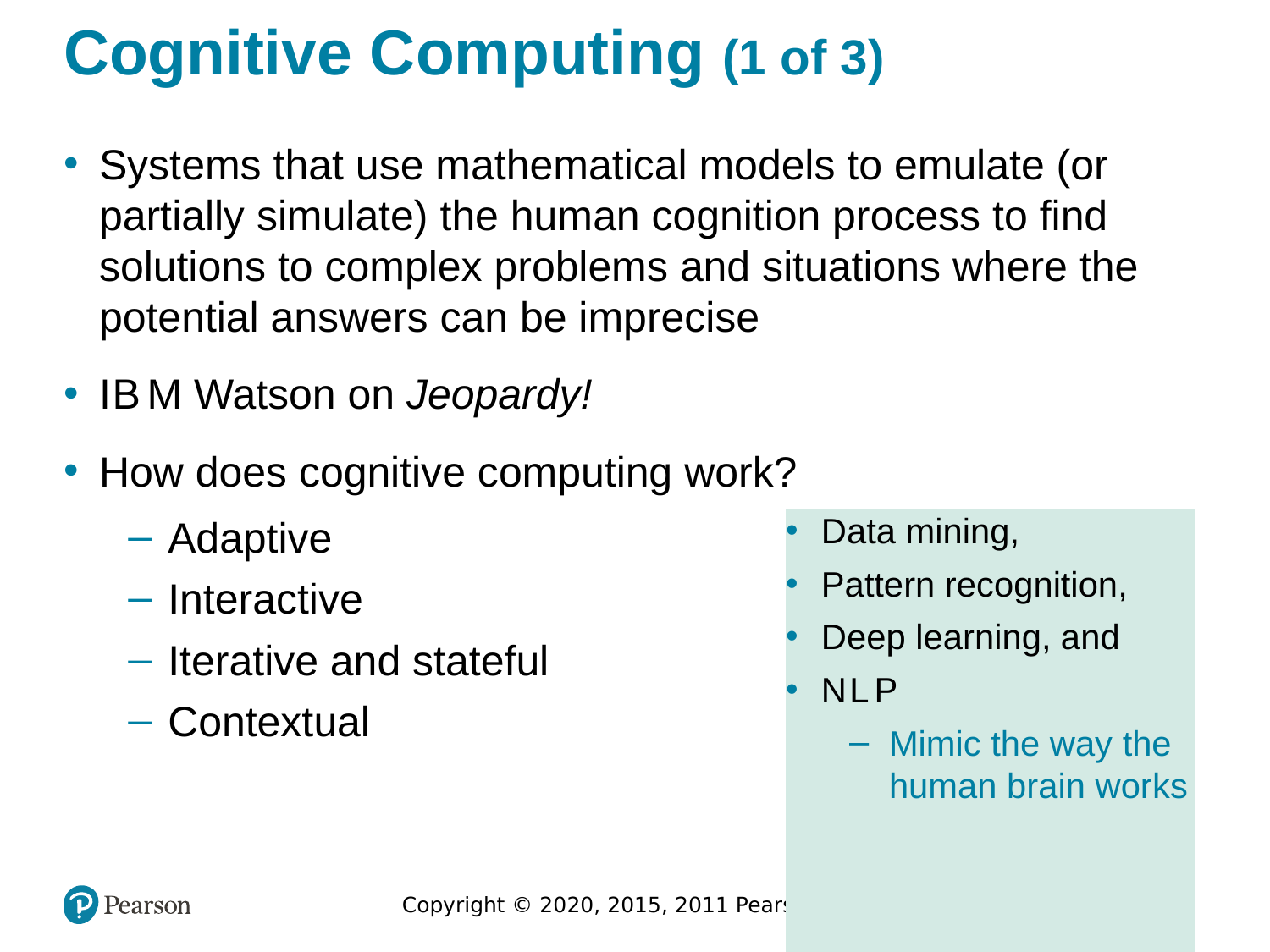

# Cognitive Computing (1 of 3)
Systems that use mathematical models to emulate (or partially simulate) the human cognition process to find solutions to complex problems and situations where the potential answers can be imprecise
I B M Watson on Jeopardy!
How does cognitive computing work?
Data mining,
Pattern recognition,
Deep learning, and
N L P
Mimic the way the human brain works
Adaptive
Interactive
Iterative and stateful
Contextual